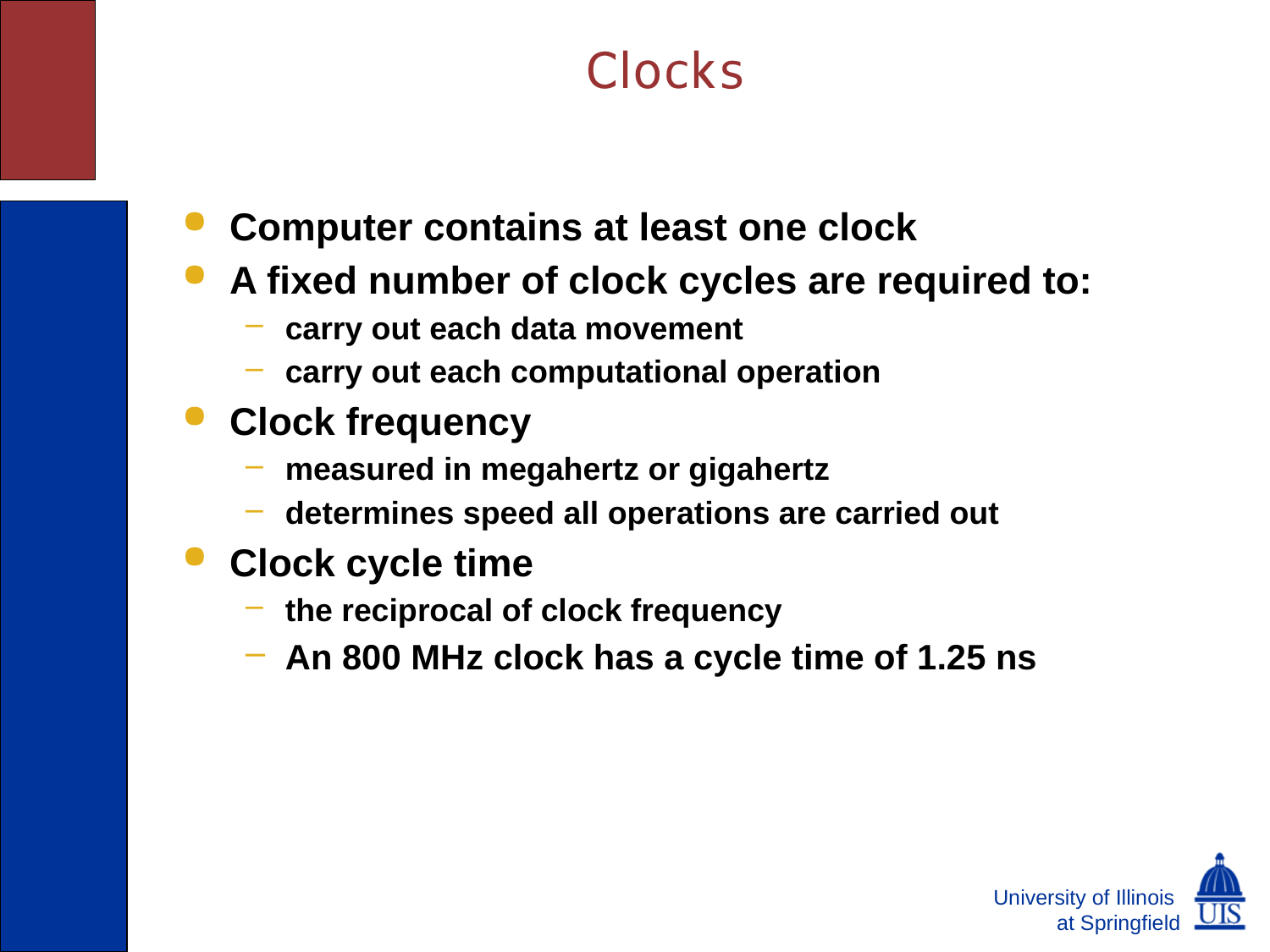

# Clocks
Computer contains at least one clock
A fixed number of clock cycles are required to:
carry out each data movement
carry out each computational operation
Clock frequency
measured in megahertz or gigahertz
determines speed all operations are carried out
Clock cycle time
the reciprocal of clock frequency
An 800 MHz clock has a cycle time of 1.25 ns